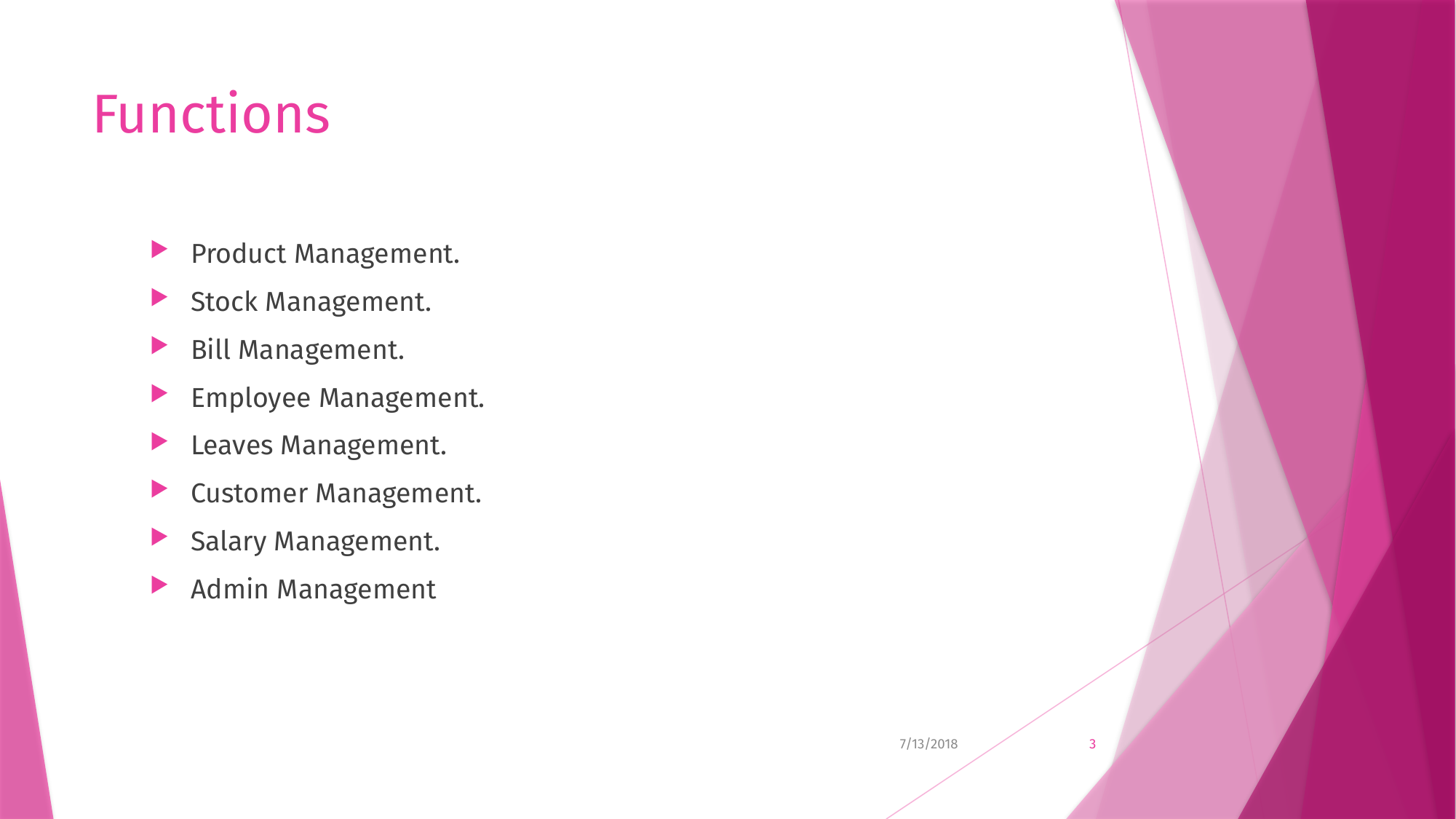

# Functions
Product Management.
Stock Management.
Bill Management.
Employee Management.
Leaves Management.
Customer Management.
Salary Management.
Admin Management
7/13/2018
3